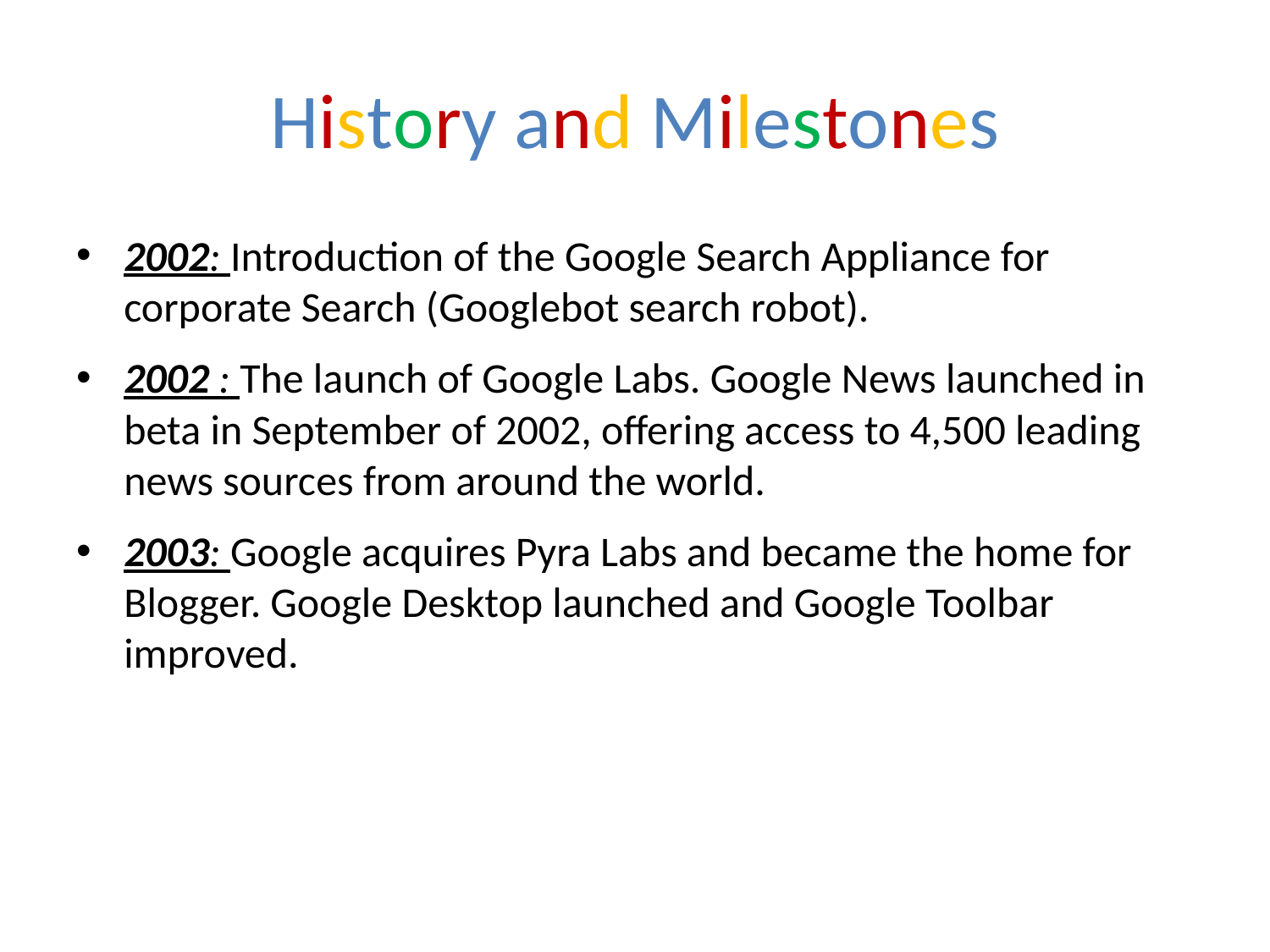

# History and Milestones
2002: Introduction of the Google Search Appliance for corporate Search (Googlebot search robot).
2002 : The launch of Google Labs. Google News launched in beta in September of 2002, offering access to 4,500 leading news sources from around the world.
2003: Google acquires Pyra Labs and became the home for Blogger. Google Desktop launched and Google Toolbar improved.